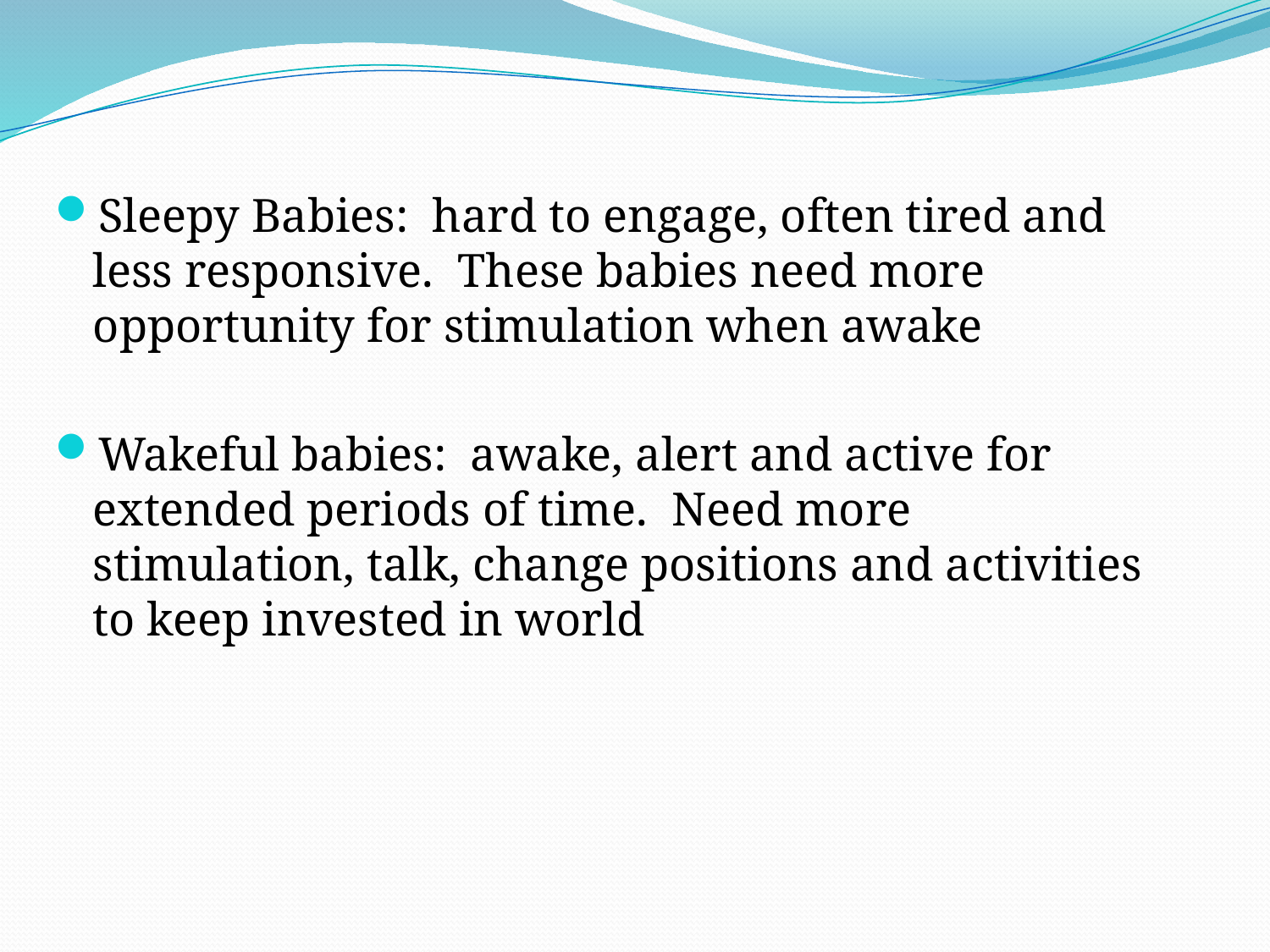

#

Sleepy Babies:  hard to engage, often tired and less responsive.  These babies need more opportunity for stimulation when awake

Wakeful babies:  awake, alert and active for extended periods of time.  Need more stimulation, talk, change positions and activities to keep invested in world